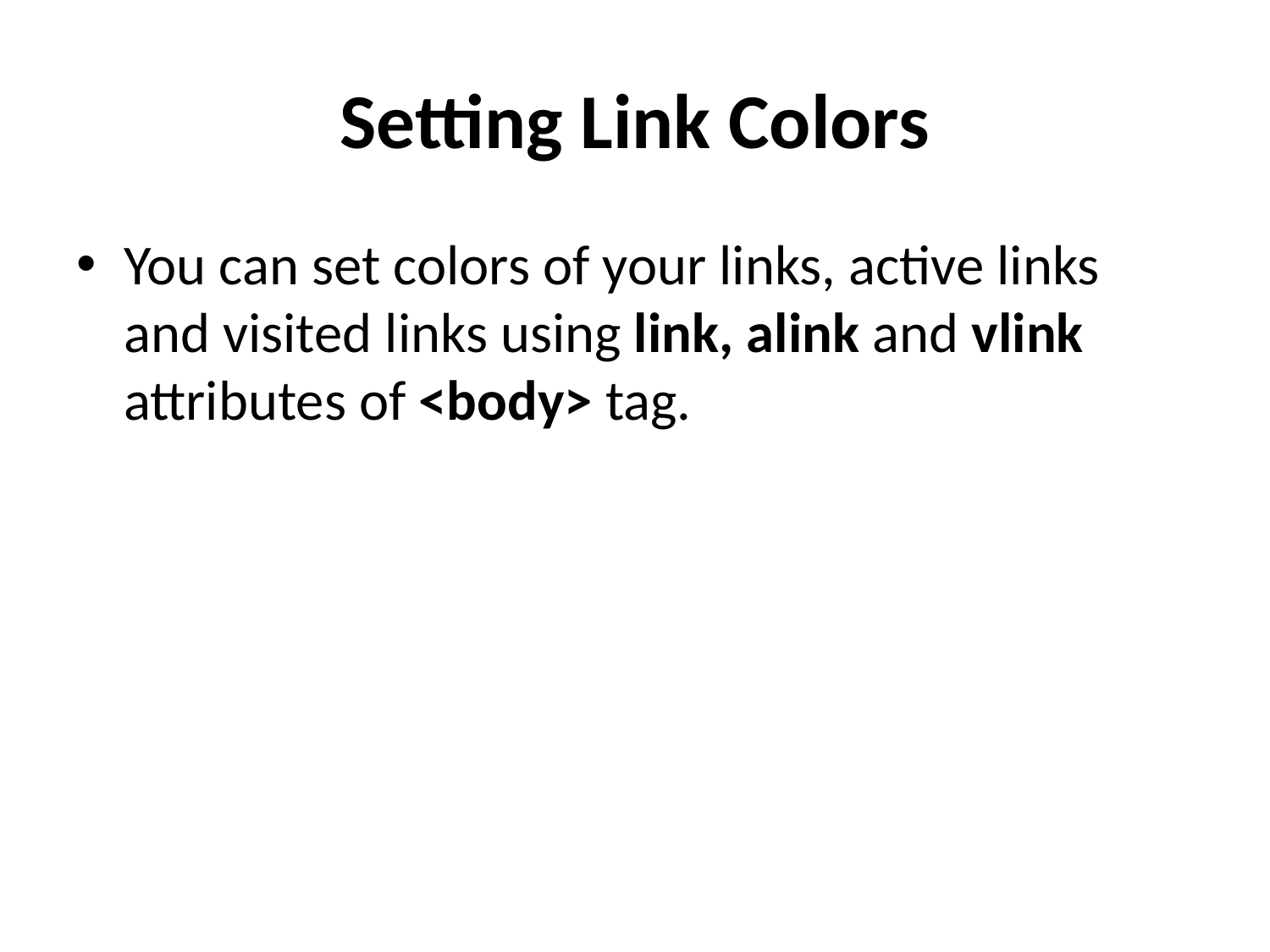

# Setting Link Colors
You can set colors of your links, active links and visited links using link, alink and vlink attributes of <body> tag.